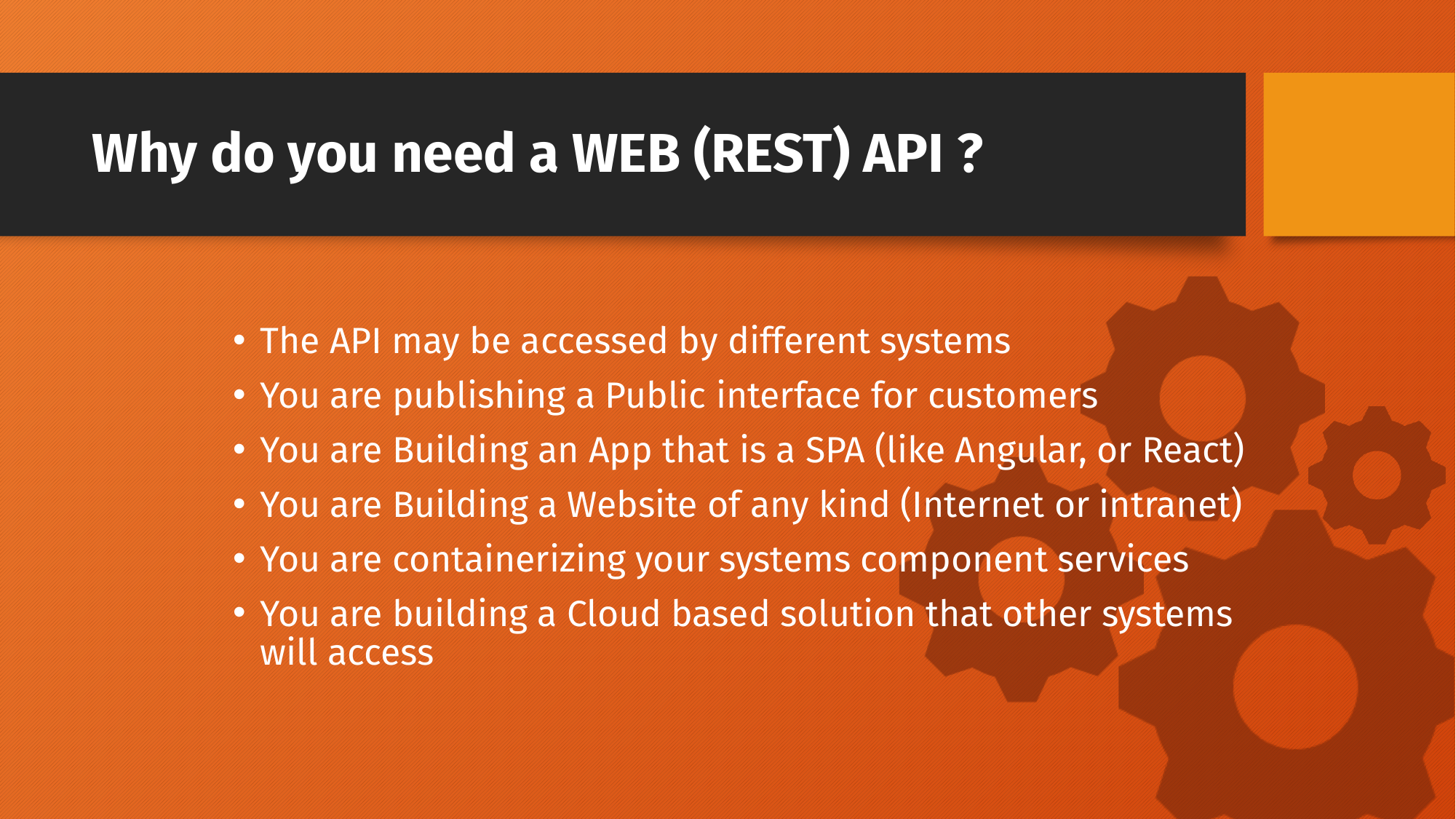

# Why do you need a WEB (REST) API ?
The API may be accessed by different systems
You are publishing a Public interface for customers
You are Building an App that is a SPA (like Angular, or React)
You are Building a Website of any kind (Internet or intranet)
You are containerizing your systems component services
You are building a Cloud based solution that other systems will access